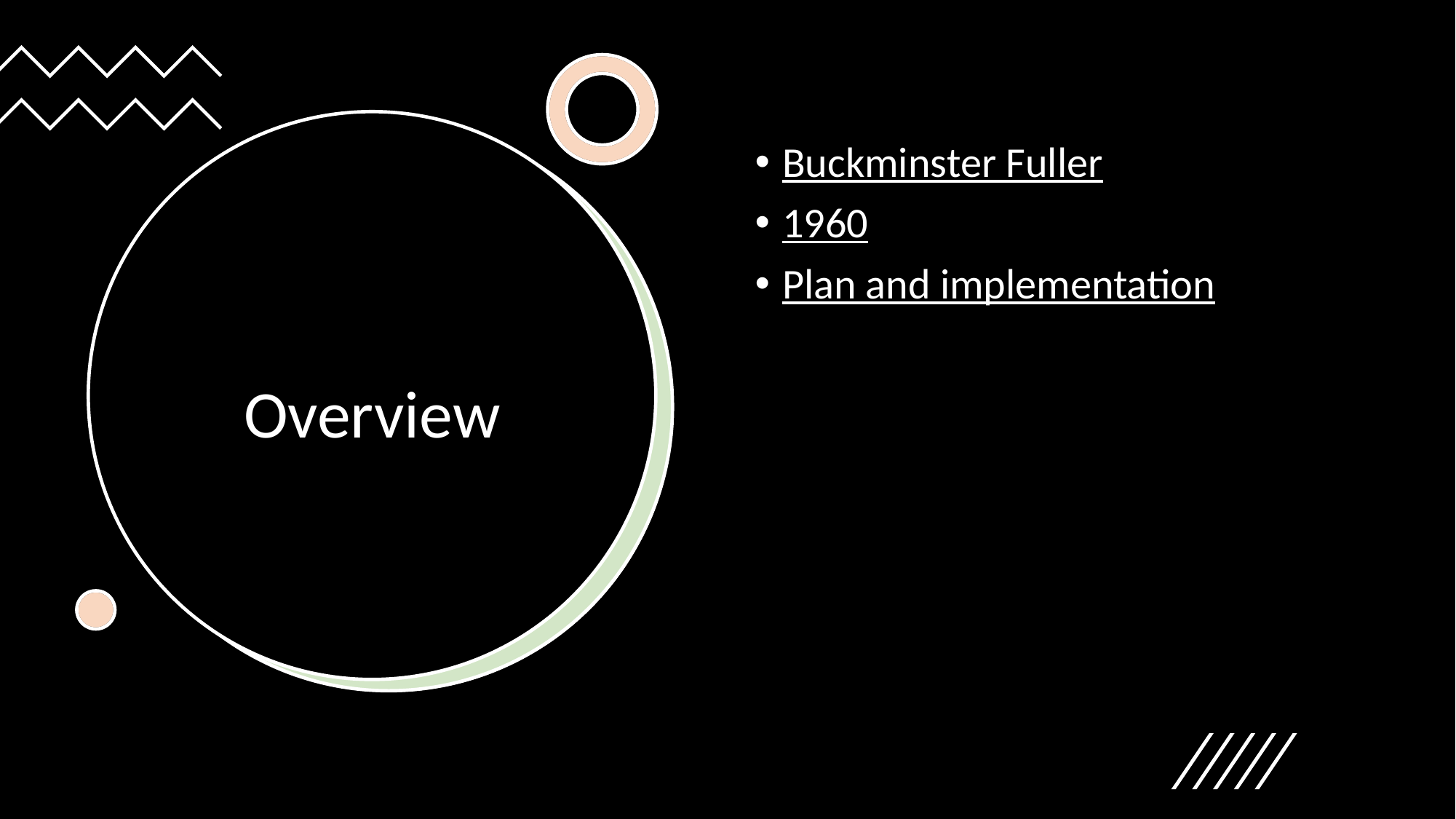

Buckminster Fuller
1960
Plan and implementation
# Overview